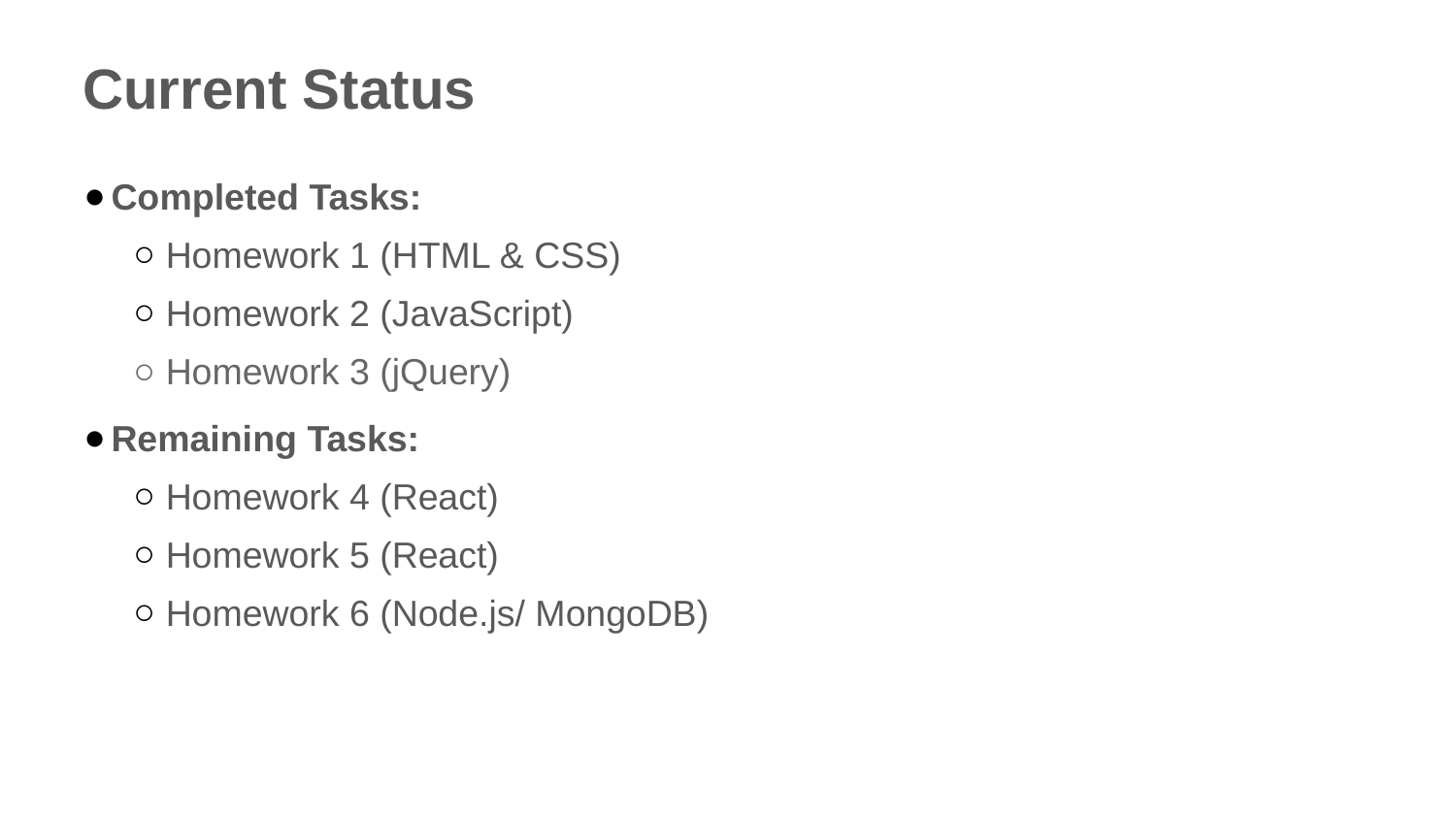

# Current Status
Completed Tasks:
Homework 1 (HTML & CSS)
Homework 2 (JavaScript)
Homework 3 (jQuery)
Remaining Tasks:
Homework 4 (React)
Homework 5 (React)
Homework 6 (Node.js/ MongoDB)